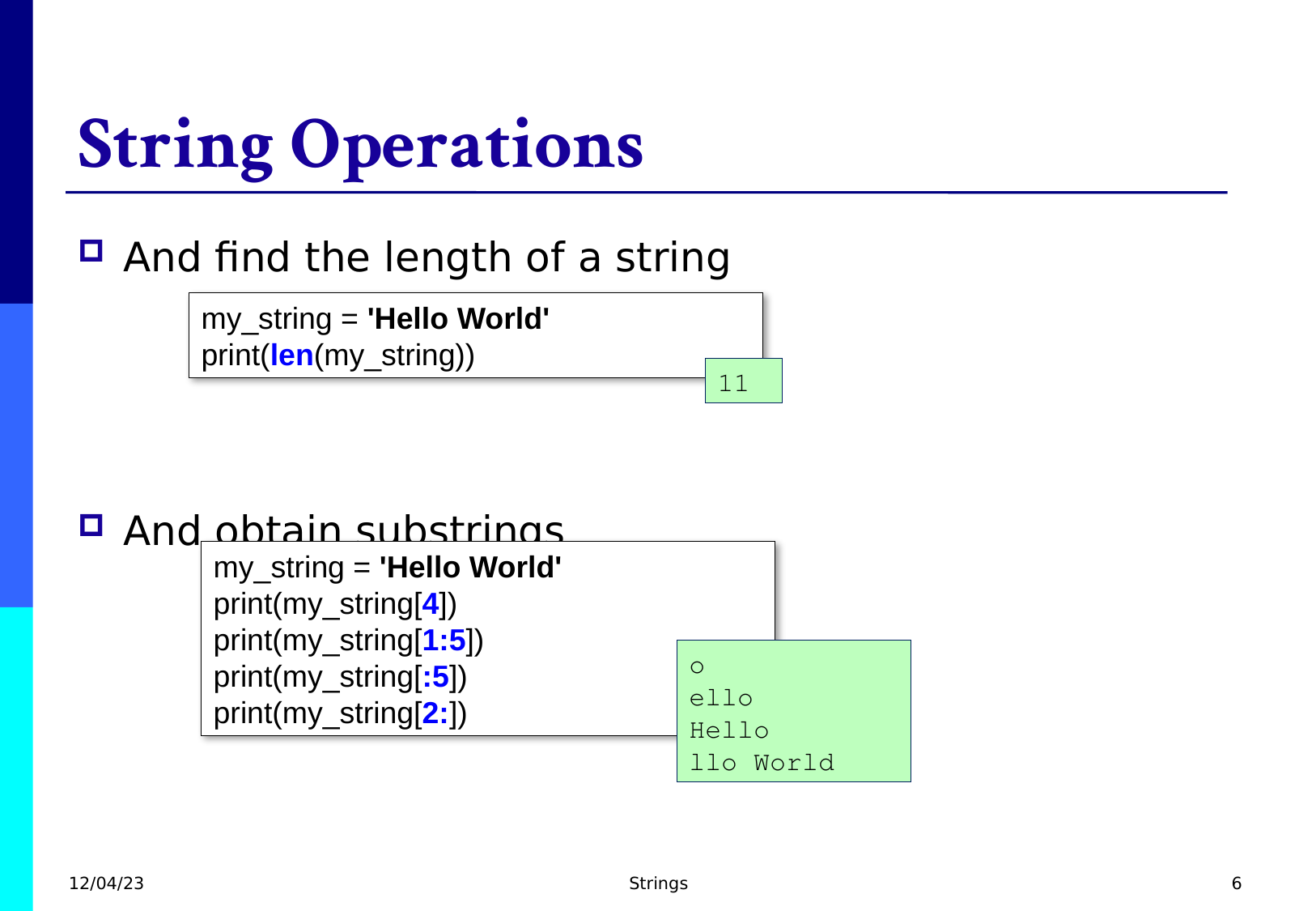

# String Operations
And find the length of a string

And obtain substrings
my_string = 'Hello World'
print(len(my_string))
11
my_string = 'Hello World'
print(my_string[4])
print(my_string[1:5])
print(my_string[:5])
print(my_string[2:])
o
ello
Hello
llo World
12/04/23
Strings
6